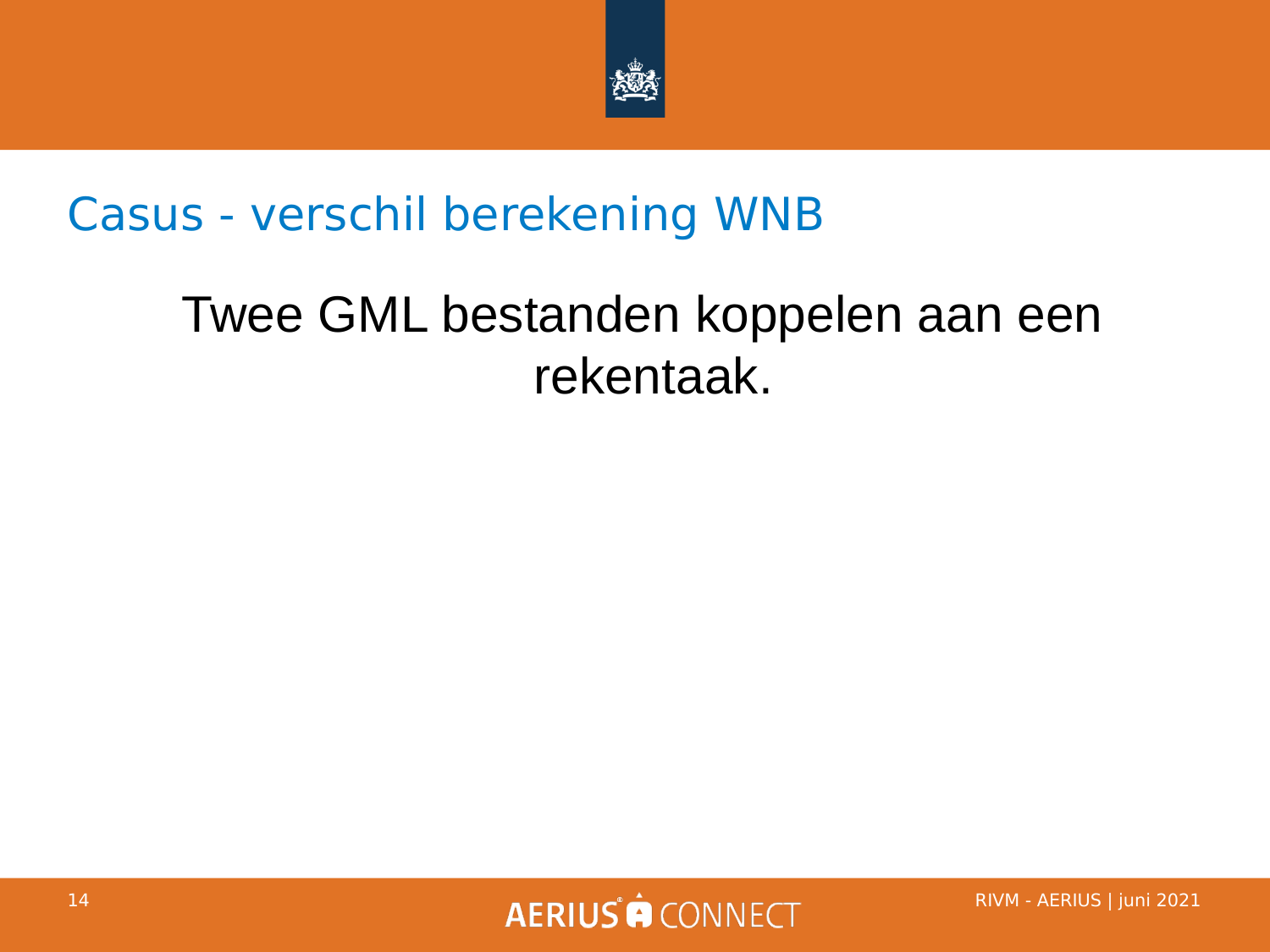

Casus - verschil berekening WNB
Twee GML bestanden koppelen aan een rekentaak.
RIVM - AERIUS | juni 2021
14